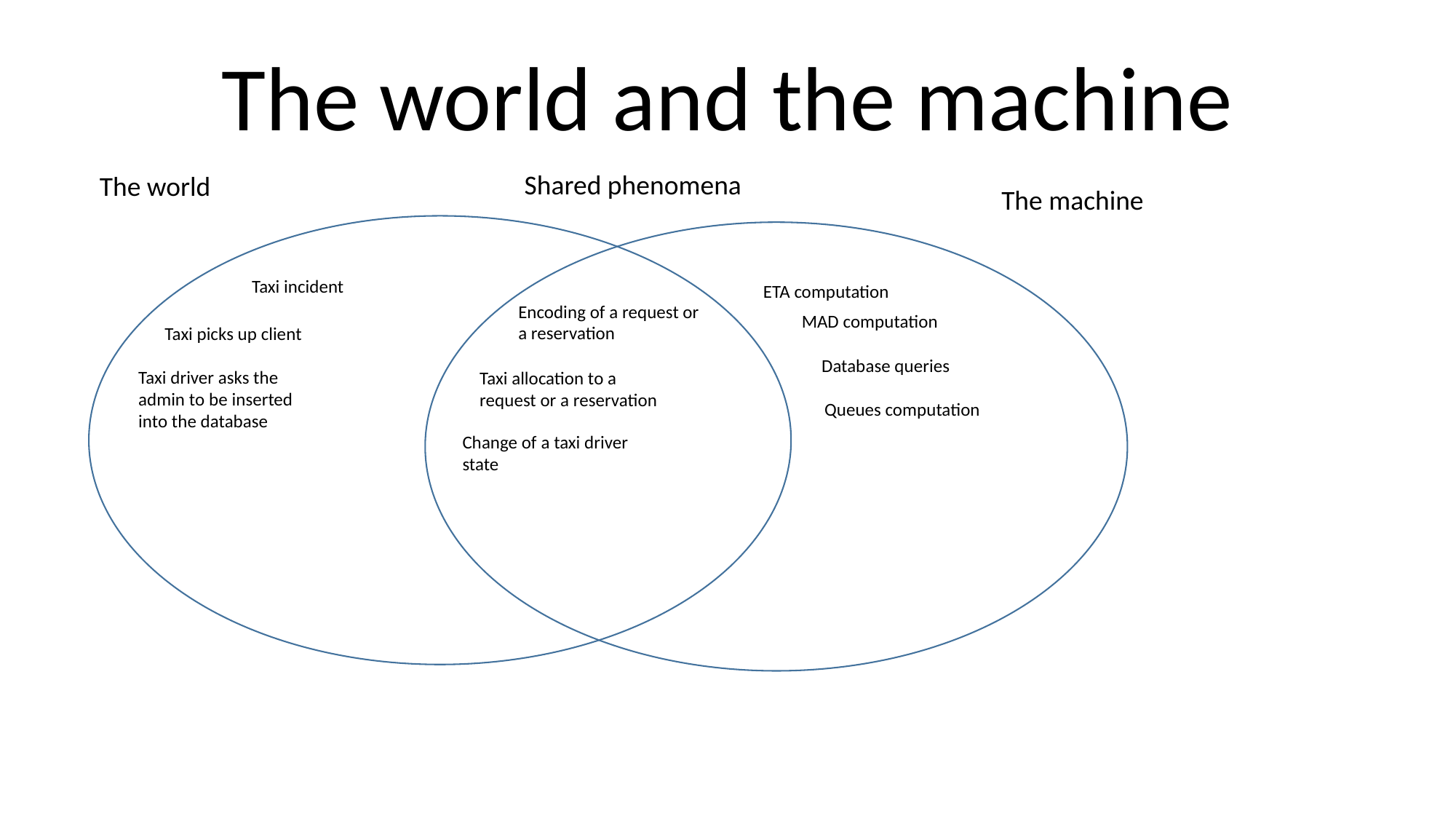

# The world and the machine
Shared phenomena
The world
The machine

Taxi incident
ETA computation
Encoding of a request or a reservation
MAD computation
Taxi picks up client
Database queries
Taxi driver asks the admin to be inserted into the database
Taxi allocation to a request or a reservation
Queues computation
Change of a taxi driver state